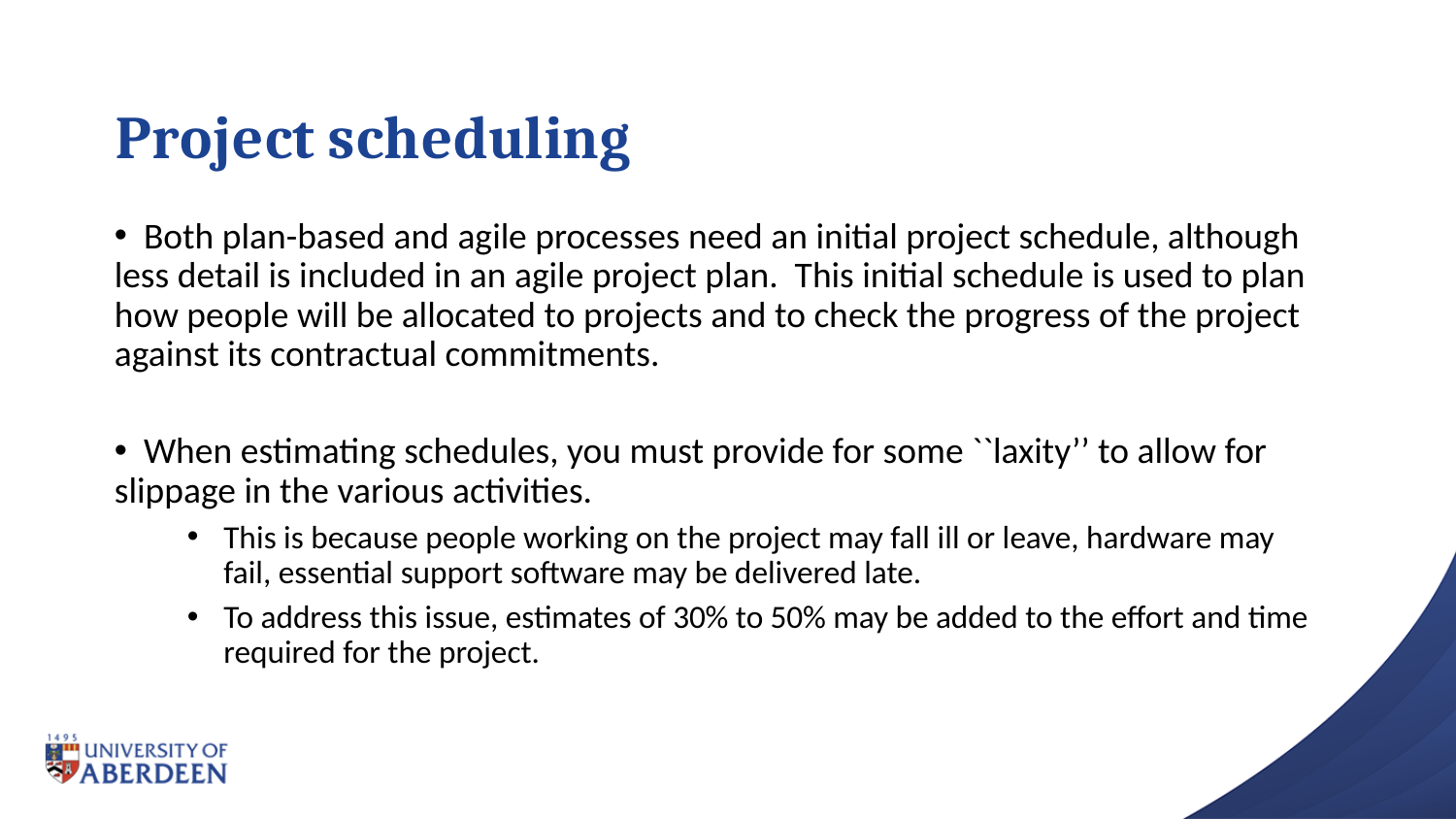

# Project scheduling
  Both plan-based and agile processes need an initial project schedule, although less detail is included in an agile project plan.  This initial schedule is used to plan how people will be allocated to projects and to check the progress of the project against its contractual commitments.

  When estimating schedules, you must provide for some ``laxity’’ to allow for slippage in the various activities.
This is because people working on the project may fall ill or leave, hardware may fail, essential support software may be delivered late.
To address this issue, estimates of 30% to 50% may be added to the effort and time required for the project.